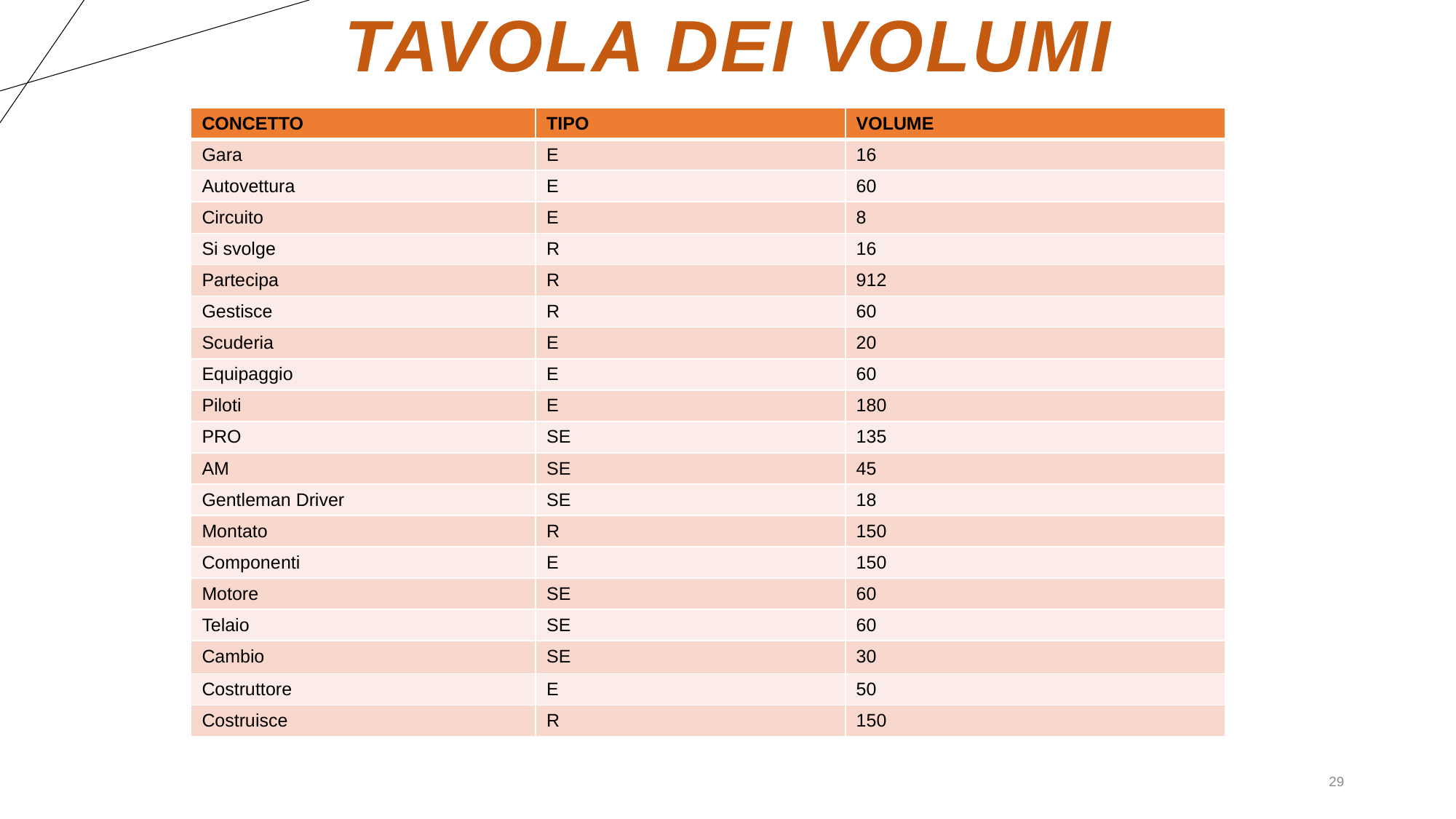

# Tavola dei volumi
| CONCETTO | TIPO | VOLUME |
| --- | --- | --- |
| Gara | E | 16 |
| Autovettura | E | 60 |
| Circuito | E | 8 |
| Si svolge | R | 16 |
| Partecipa | R | 912 |
| Gestisce | R | 60 |
| Scuderia | E | 20 |
| Equipaggio | E | 60 |
| Piloti | E | 180 |
| PRO | SE | 135 |
| AM | SE | 45 |
| Gentleman Driver | SE | 18 |
| Montato | R | 150 |
| Componenti | E | 150 |
| Motore | SE | 60 |
| Telaio | SE | 60 |
| Cambio | SE | 30 |
| Costruttore | E | 50 |
| Costruisce | R | 150 |
29